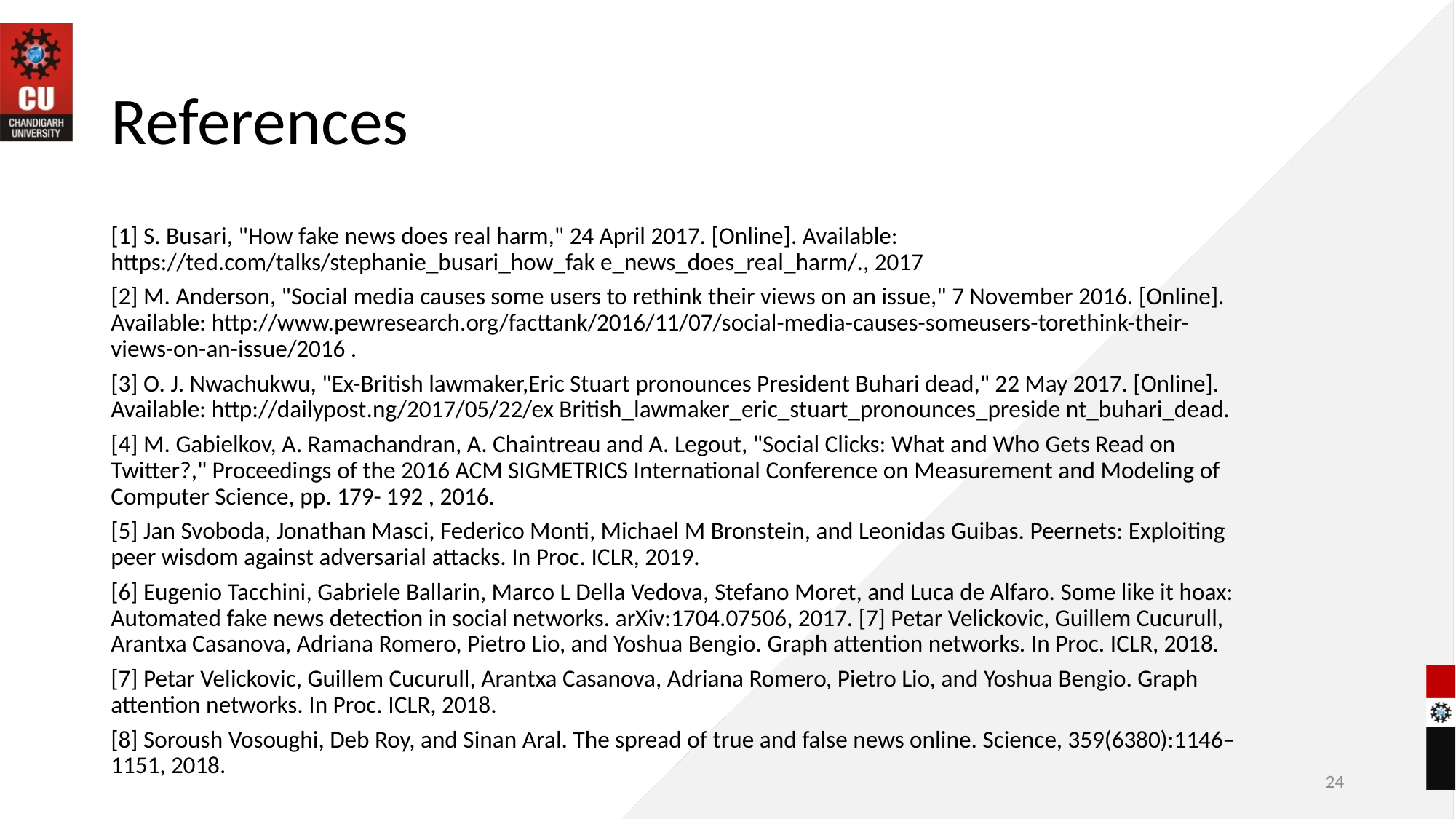

# References
[1] S. Busari, "How fake news does real harm," 24 April 2017. [Online]. Available: https://ted.com/talks/stephanie_busari_how_fak e_news_does_real_harm/., 2017
[2] M. Anderson, "Social media causes some users to rethink their views on an issue," 7 November 2016. [Online]. Available: http://www.pewresearch.org/facttank/2016/11/07/social-media-causes-someusers-torethink-their-views-on-an-issue/2016 .
[3] O. J. Nwachukwu, "Ex-British lawmaker,Eric Stuart pronounces President Buhari dead," 22 May 2017. [Online]. Available: http://dailypost.ng/2017/05/22/ex British_lawmaker_eric_stuart_pronounces_preside nt_buhari_dead.
[4] M. Gabielkov, A. Ramachandran, A. Chaintreau and A. Legout, "Social Clicks: What and Who Gets Read on Twitter?," Proceedings of the 2016 ACM SIGMETRICS International Conference on Measurement and Modeling of Computer Science, pp. 179- 192 , 2016.
[5] Jan Svoboda, Jonathan Masci, Federico Monti, Michael M Bronstein, and Leonidas Guibas. Peernets: Exploiting peer wisdom against adversarial attacks. In Proc. ICLR, 2019.
[6] Eugenio Tacchini, Gabriele Ballarin, Marco L Della Vedova, Stefano Moret, and Luca de Alfaro. Some like it hoax: Automated fake news detection in social networks. arXiv:1704.07506, 2017. [7] Petar Velickovic, Guillem Cucurull, Arantxa Casanova, Adriana Romero, Pietro Lio, and Yoshua Bengio. Graph attention networks. In Proc. ICLR, 2018.
[7] Petar Velickovic, Guillem Cucurull, Arantxa Casanova, Adriana Romero, Pietro Lio, and Yoshua Bengio. Graph attention networks. In Proc. ICLR, 2018.
[8] Soroush Vosoughi, Deb Roy, and Sinan Aral. The spread of true and false news online. Science, 359(6380):1146–1151, 2018.
24